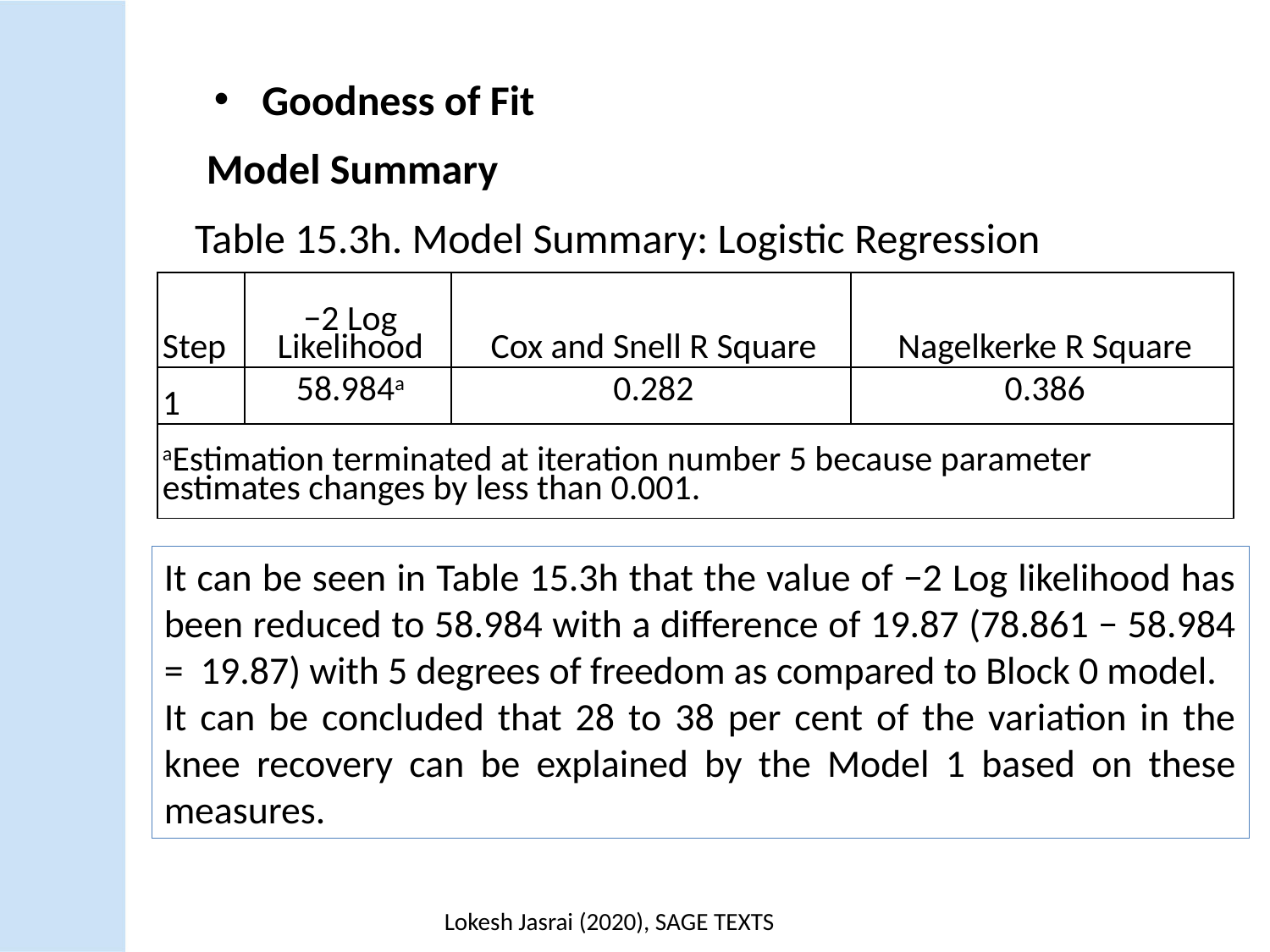

Goodness of Fit
Model Summary
Table 15.3h. Model Summary: Logistic Regression
| Step | −2 Log Likelihood | Cox and Snell R Square | Nagelkerke R Square |
| --- | --- | --- | --- |
| 1 | 58.984a | 0.282 | 0.386 |
| aEstimation terminated at iteration number 5 because parameter estimates changes by less than 0.001. |  |  |  |
It can be seen in Table 15.3h that the value of −2 Log likelihood has been reduced to 58.984 with a difference of 19.87 (78.861 − 58.984 =  19.87) with 5 degrees of freedom as compared to Block 0 model.
It can be concluded that 28 to 38 per cent of the variation in the knee recovery can be explained by the Model 1 based on these measures.
Lokesh Jasrai (2020), SAGE TEXTS